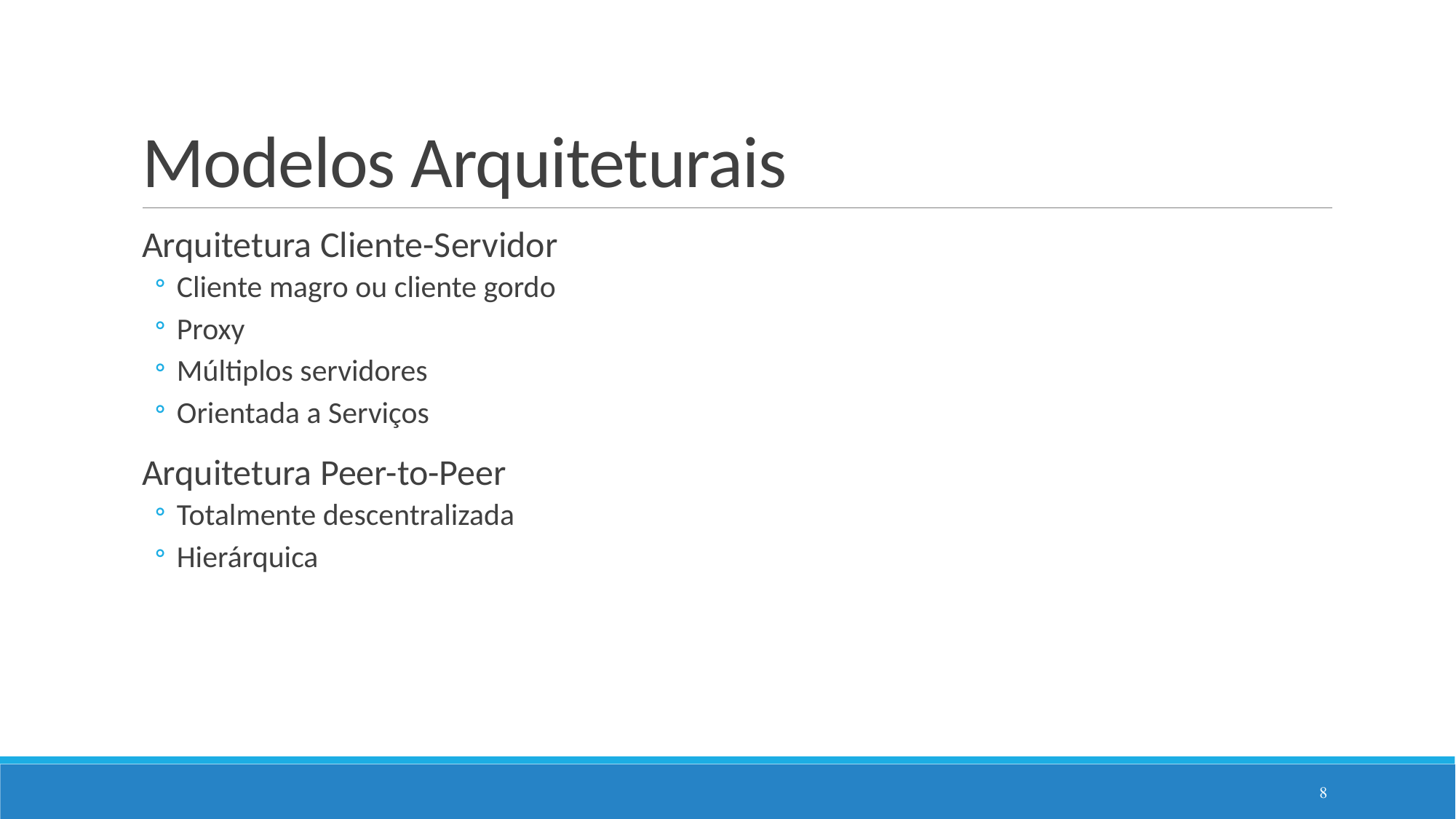

# Modelos Arquiteturais
Arquitetura Cliente-Servidor
Cliente magro ou cliente gordo
Proxy
Múltiplos servidores
Orientada a Serviços
Arquitetura Peer-to-Peer
Totalmente descentralizada
Hierárquica

8